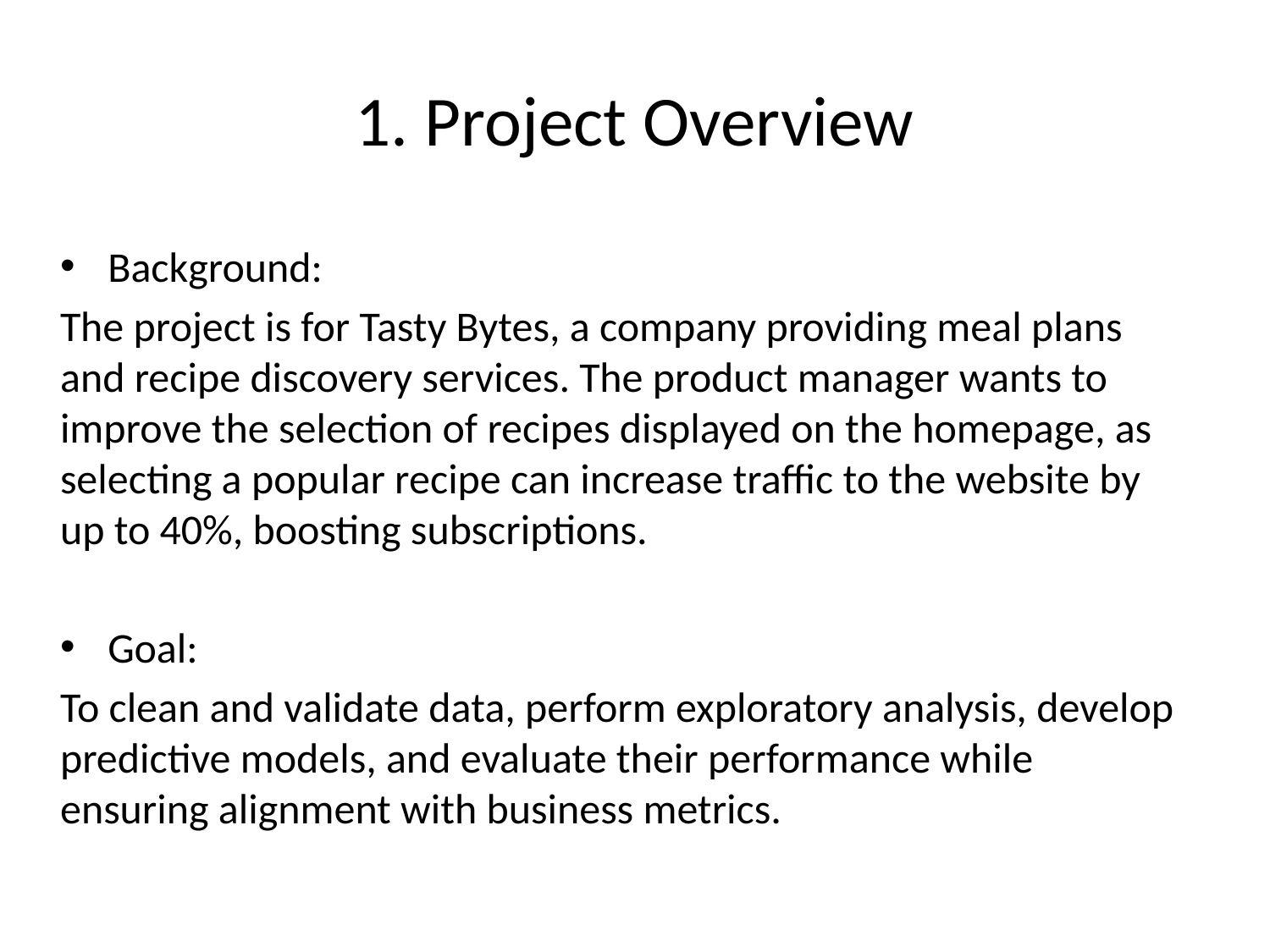

# 1. Project Overview
Background:
The project is for Tasty Bytes, a company providing meal plans and recipe discovery services. The product manager wants to improve the selection of recipes displayed on the homepage, as selecting a popular recipe can increase traffic to the website by up to 40%, boosting subscriptions.

Goal:
To clean and validate data, perform exploratory analysis, develop predictive models, and evaluate their performance while ensuring alignment with business metrics.